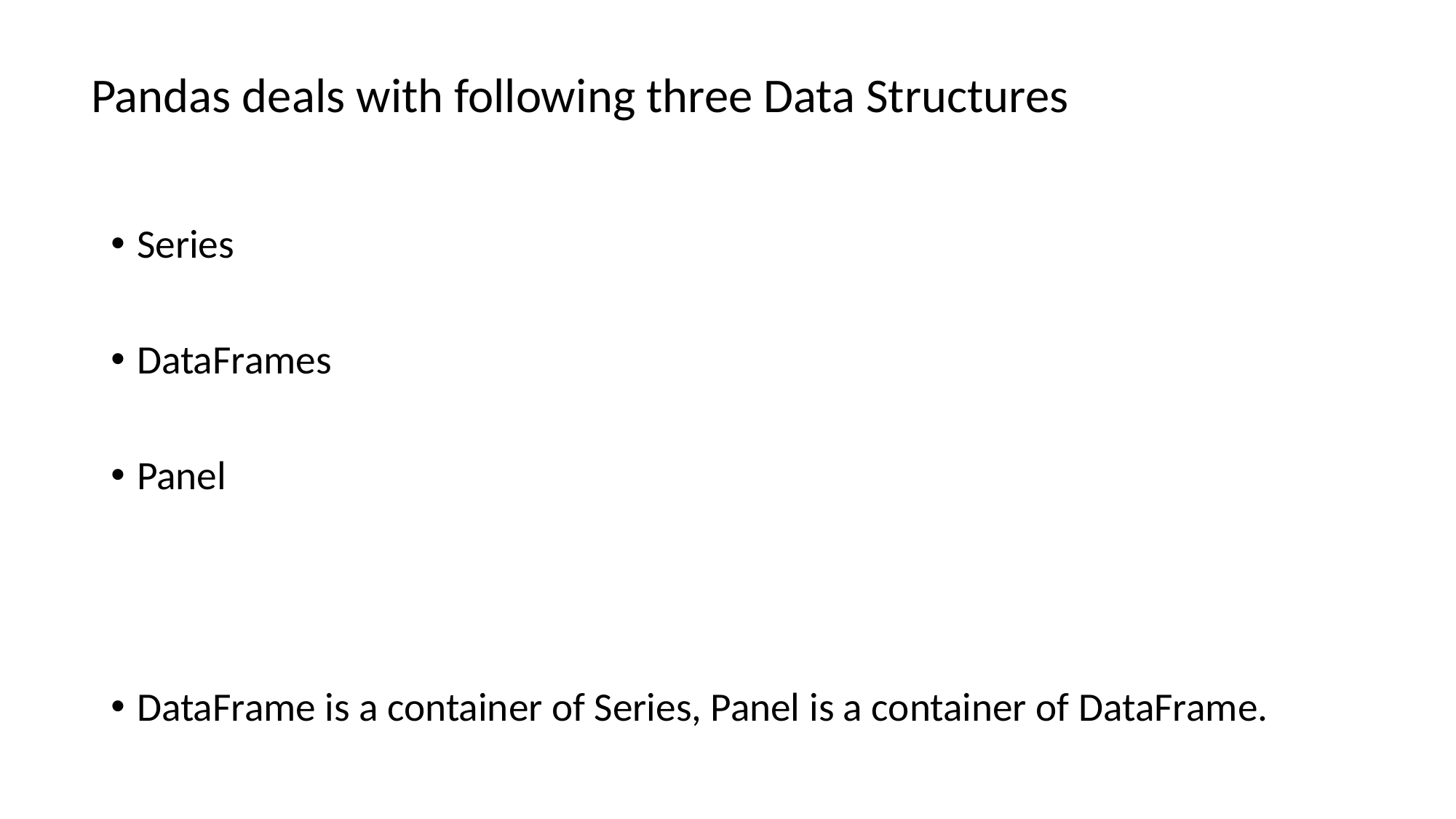

# Pandas deals with following three Data Structures
Series

DataFrames

Panel

DataFrame is a container of Series, Panel is a container of DataFrame.